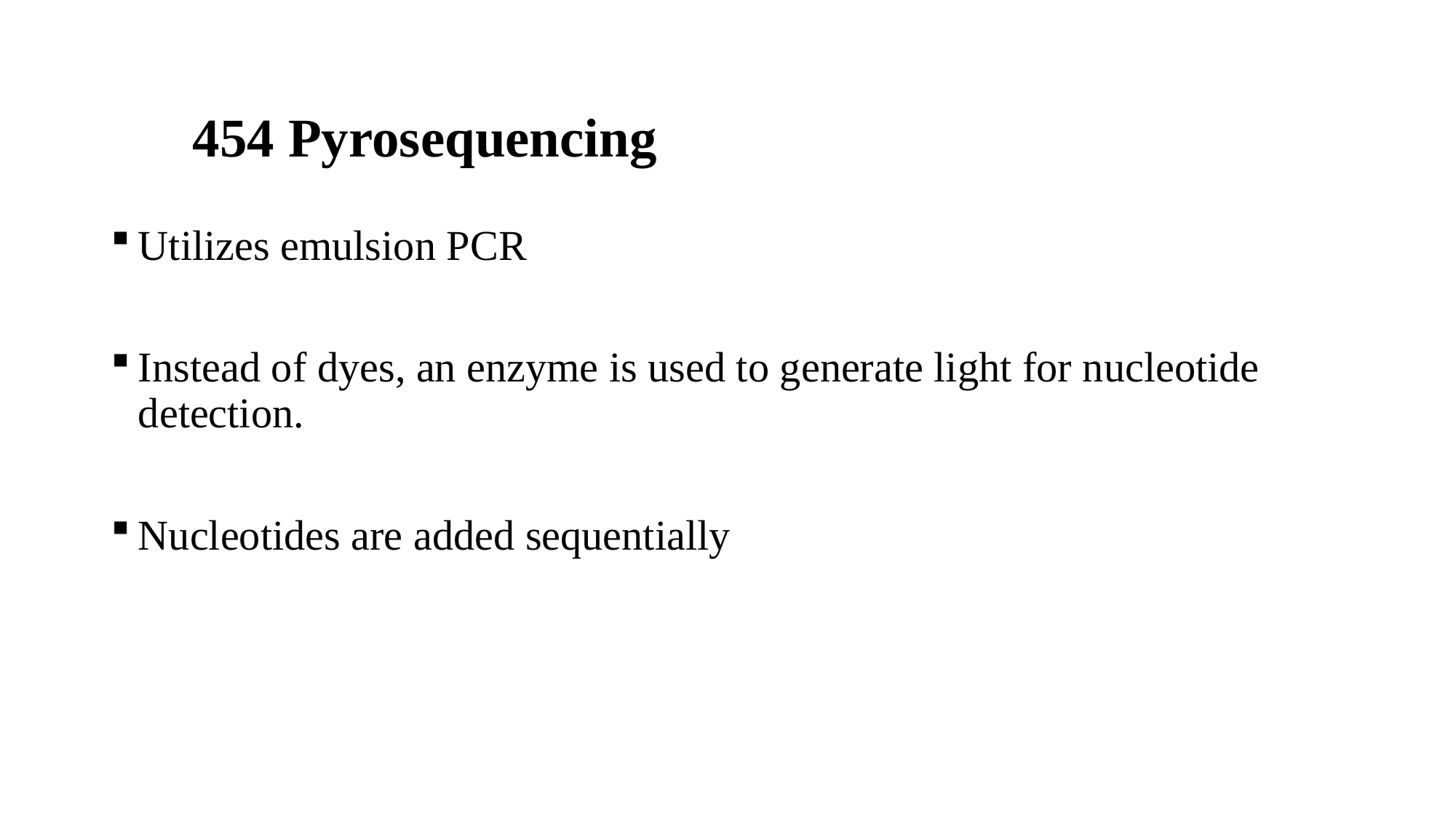

# 454 Pyrosequencing
Utilizes emulsion PCR

Instead of dyes, an enzyme is used to generate light for nucleotide detection.

Nucleotides are added sequentially